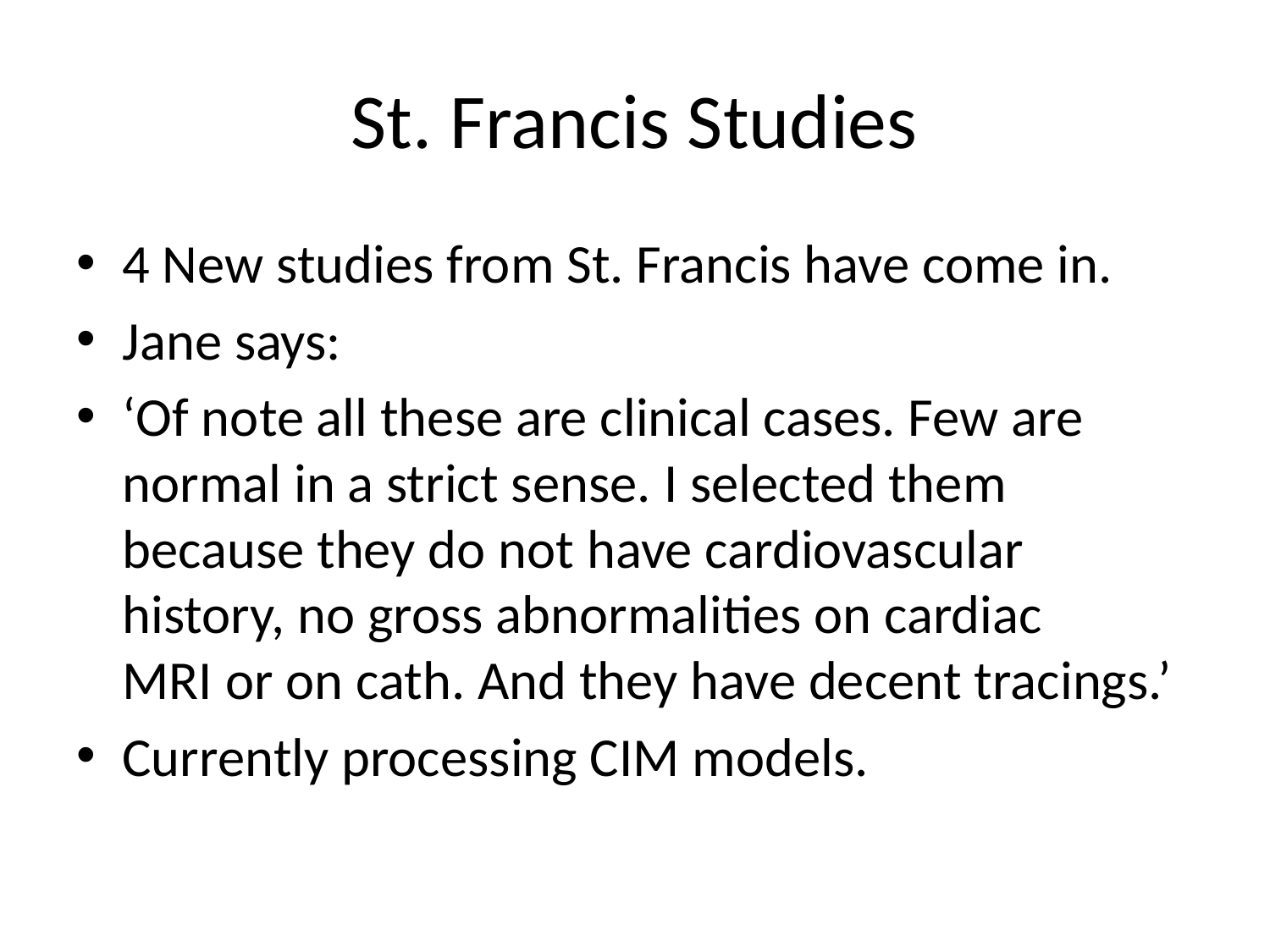

# St. Francis Studies
4 New studies from St. Francis have come in.
Jane says:
‘Of note all these are clinical cases. Few are normal in a strict sense. I selected them because they do not have cardiovascular history, no gross abnormalities on cardiac MRI or on cath. And they have decent tracings.’
Currently processing CIM models.